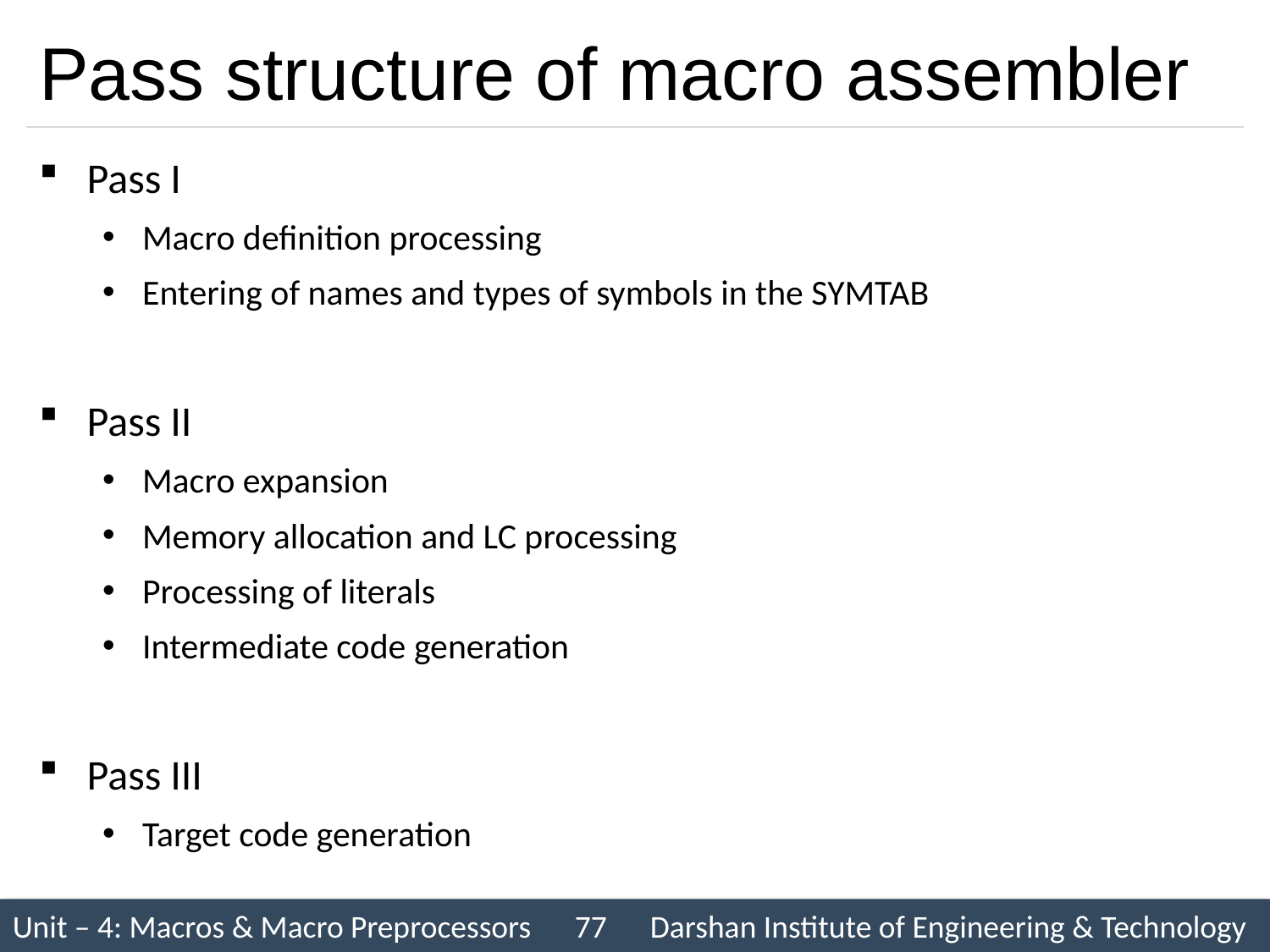

# Pass structure of macro assembler
Pass I
Macro definition processing
Entering of names and types of symbols in the SYMTAB

Pass II
Macro expansion
Memory allocation and LC processing
Processing of literals
Intermediate code generation

Pass III
Target code generation